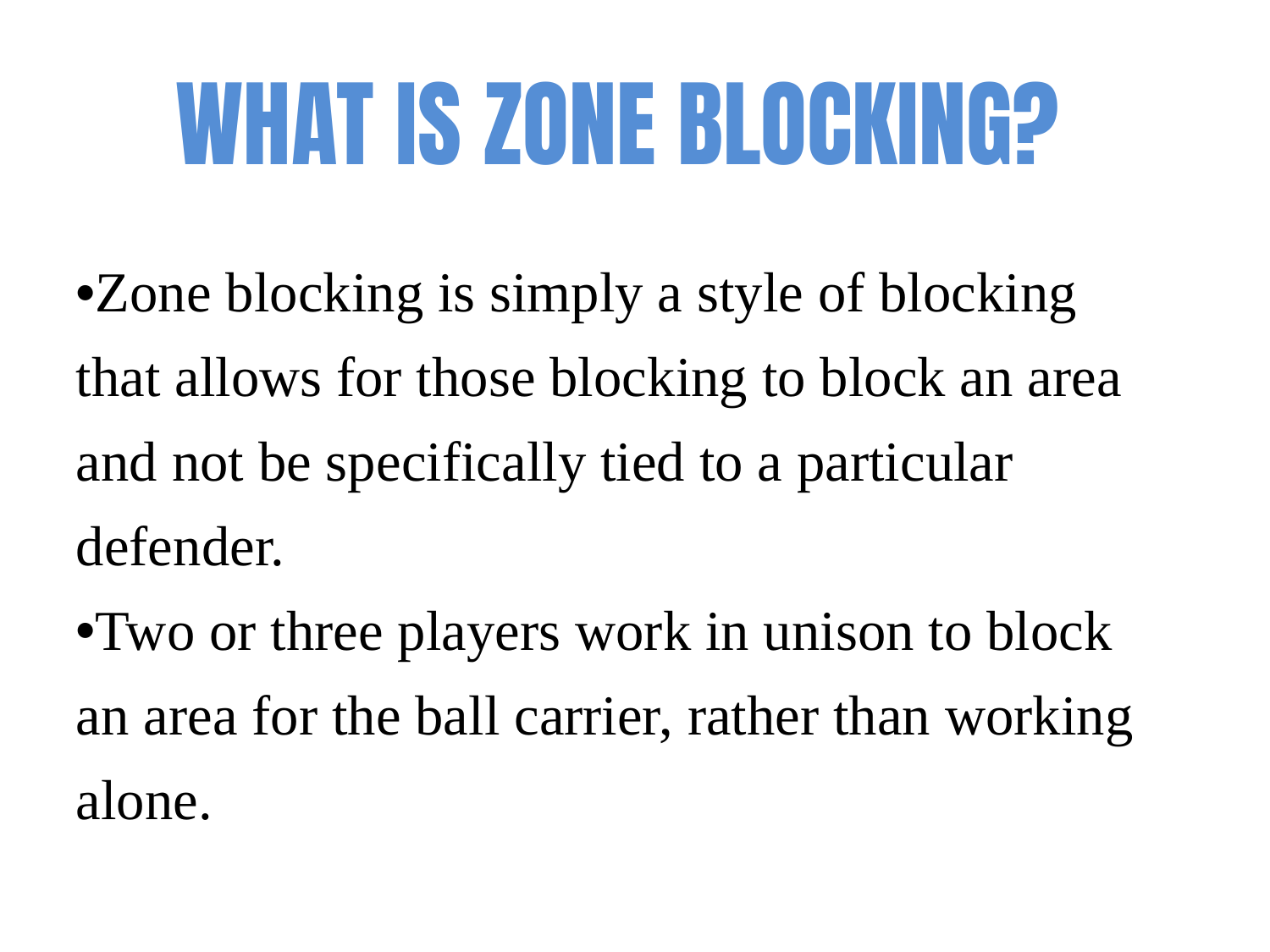

WHAT IS ZONE BLOCKING?
Zone blocking is simply a style of blocking that allows for those blocking to block an area and not be specifically tied to a particular defender.
Two or three players work in unison to block an area for the ball carrier, rather than working alone.